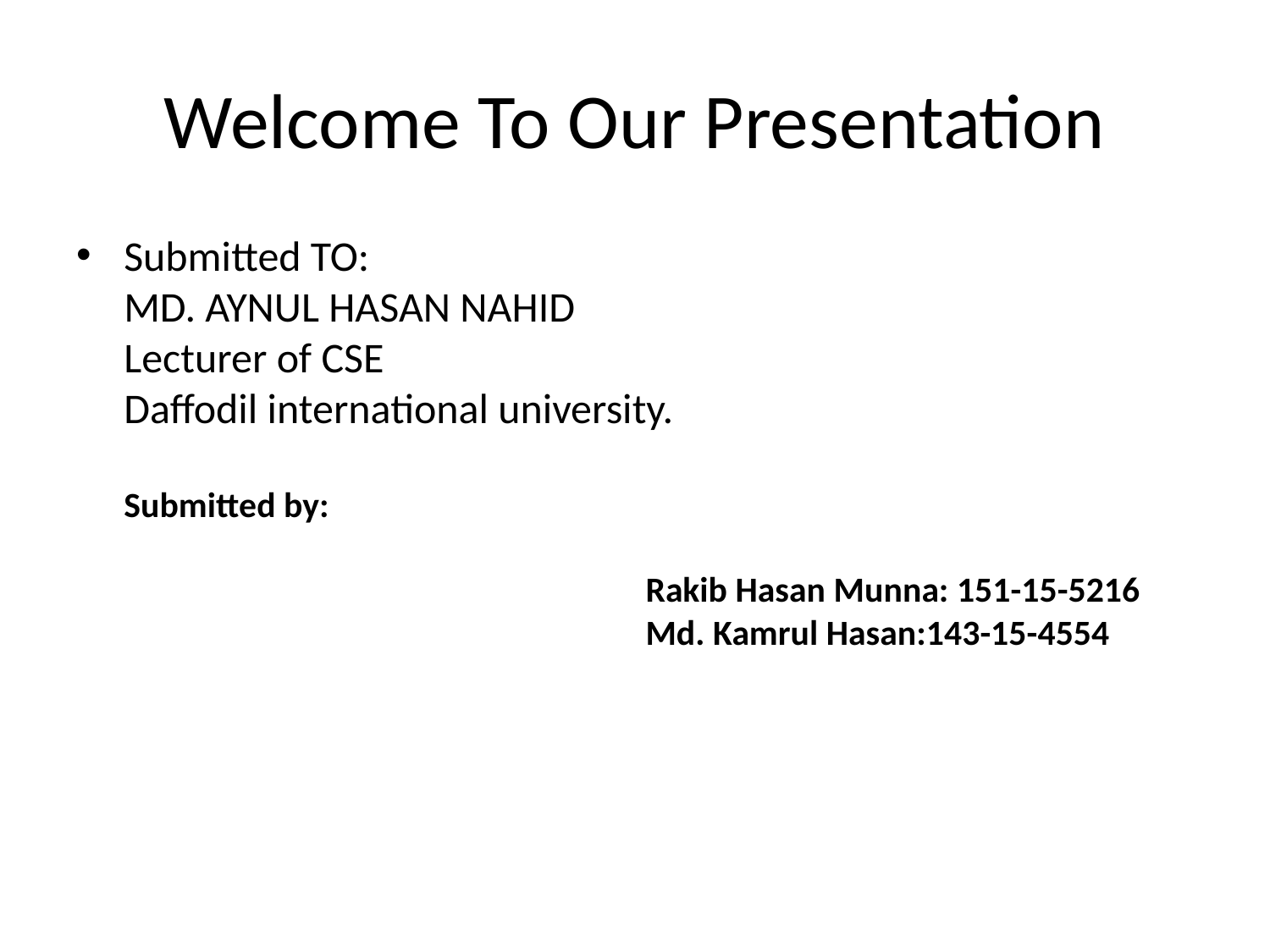

# Welcome To Our Presentation
Submitted TO:
MD. AYNUL HASAN NAHID
Lecturer of CSE
Daffodil international university.
Submitted by:
                                                                 Rakib Hasan Munna: 151-15-5216
                                                                 Md. Kamrul Hasan:143-15-4554